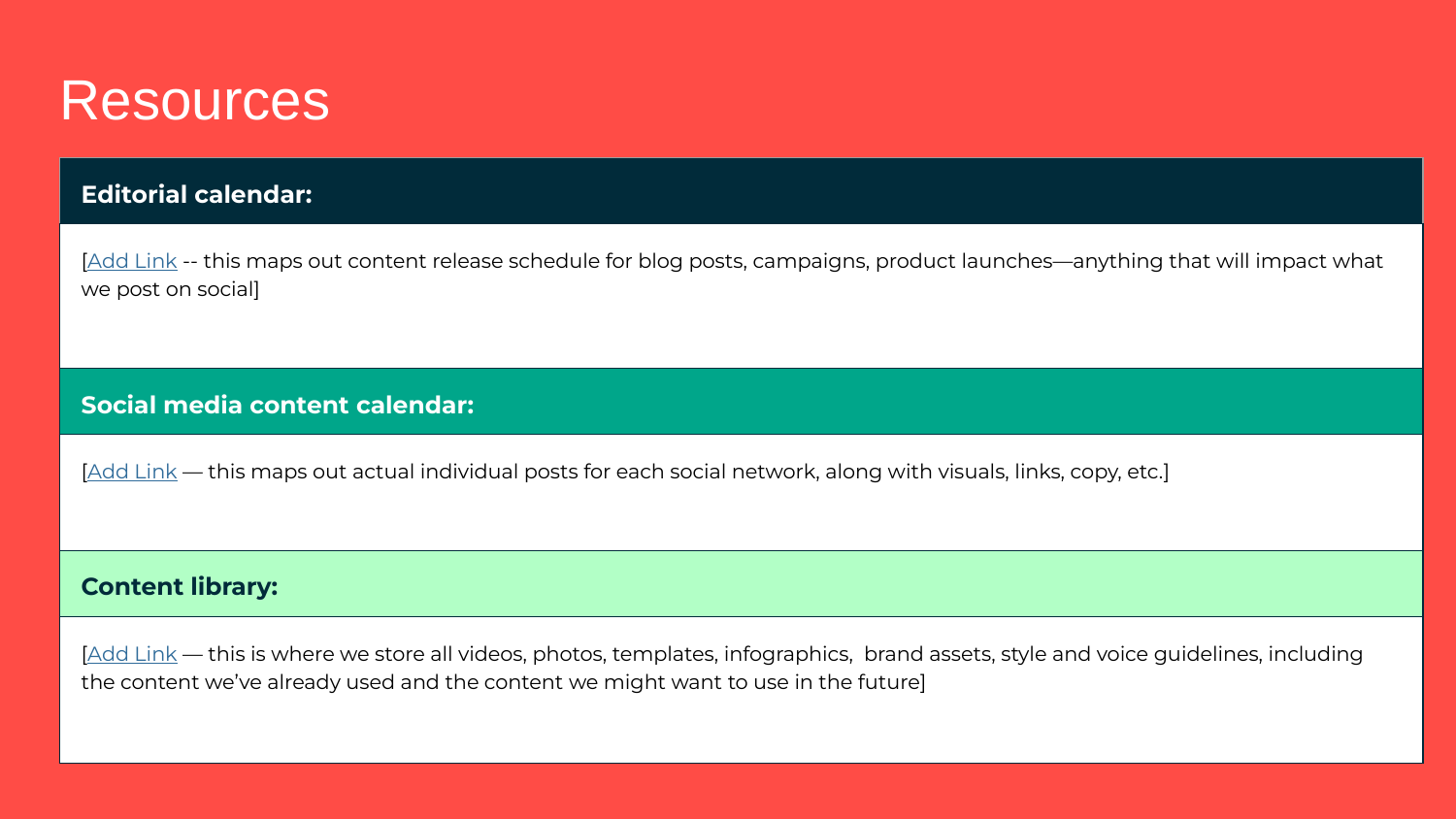

Resources
| Editorial calendar: |
| --- |
| [Add Link -- this maps out content release schedule for blog posts, campaigns, product launches—anything that will impact what we post on social] |
| Social media content calendar: |
| [Add Link — this maps out actual individual posts for each social network, along with visuals, links, copy, etc.] |
| Content library: |
| [Add Link — this is where we store all videos, photos, templates, infographics, brand assets, style and voice guidelines, including the content we’ve already used and the content we might want to use in the future] |